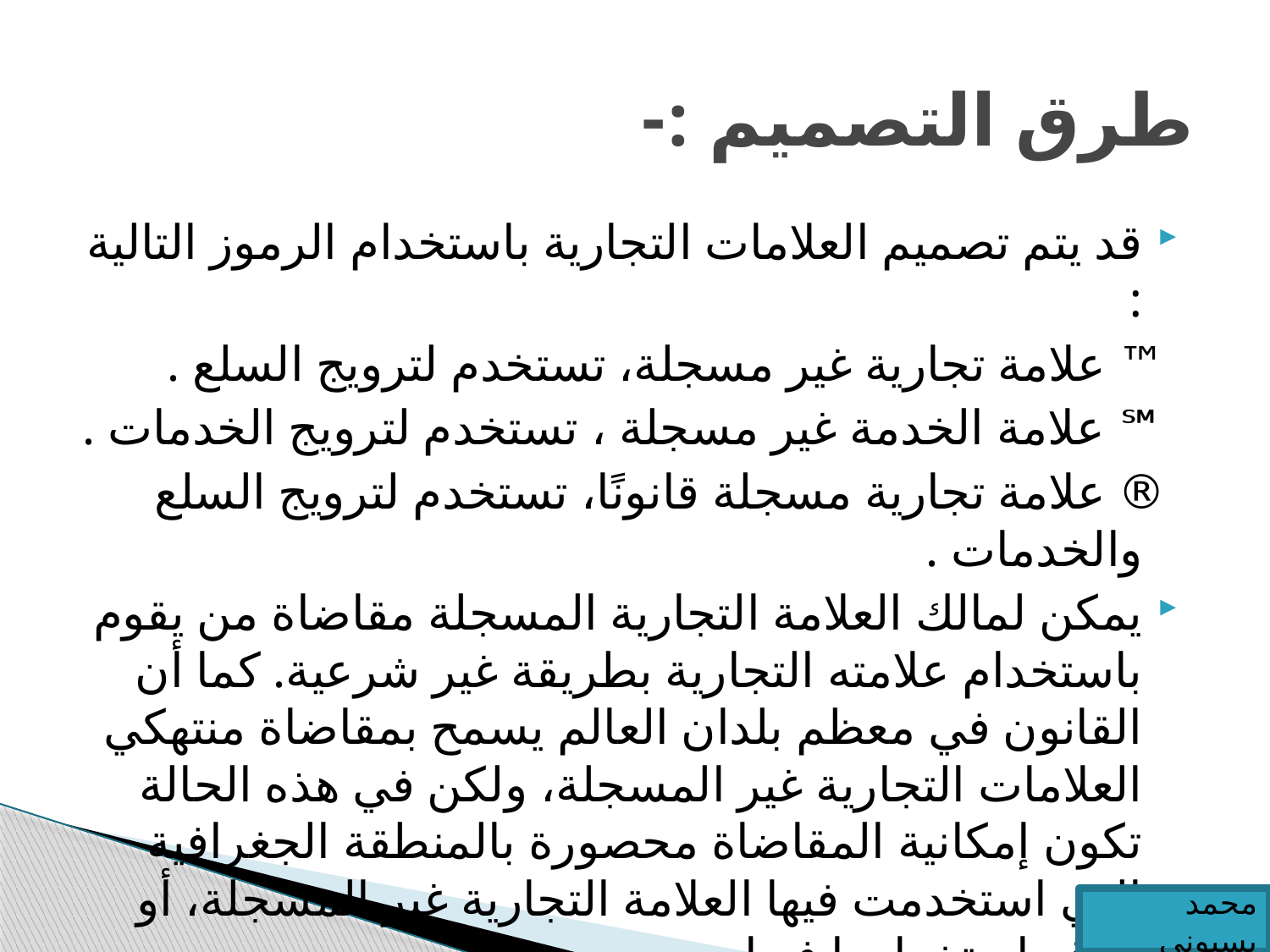

# طرق التصميم :-
قد يتم تصميم العلامات التجارية باستخدام الرموز التالية :
 ™ علامة تجارية غير مسجلة، تستخدم لترويج السلع .
 ℠ علامة الخدمة غير مسجلة ، تستخدم لترويج الخدمات .
 ® علامة تجارية مسجلة قانونًا، تستخدم لترويج السلع والخدمات .
يمكن لمالك العلامة التجارية المسجلة مقاضاة من يقوم باستخدام علامته التجارية بطريقة غير شرعية. كما أن القانون في معظم بلدان العالم يسمح بمقاضاة منتهكي العلامات التجارية غير المسجلة، ولكن في هذه الحالة تكون إمكانية المقاضاة محصورة بالمنطقة الجغرافية التي استخدمت فيها العلامة التجارية غير المسجلة، أو يُتوقع استخدامها فيها.

محمد بسيوني